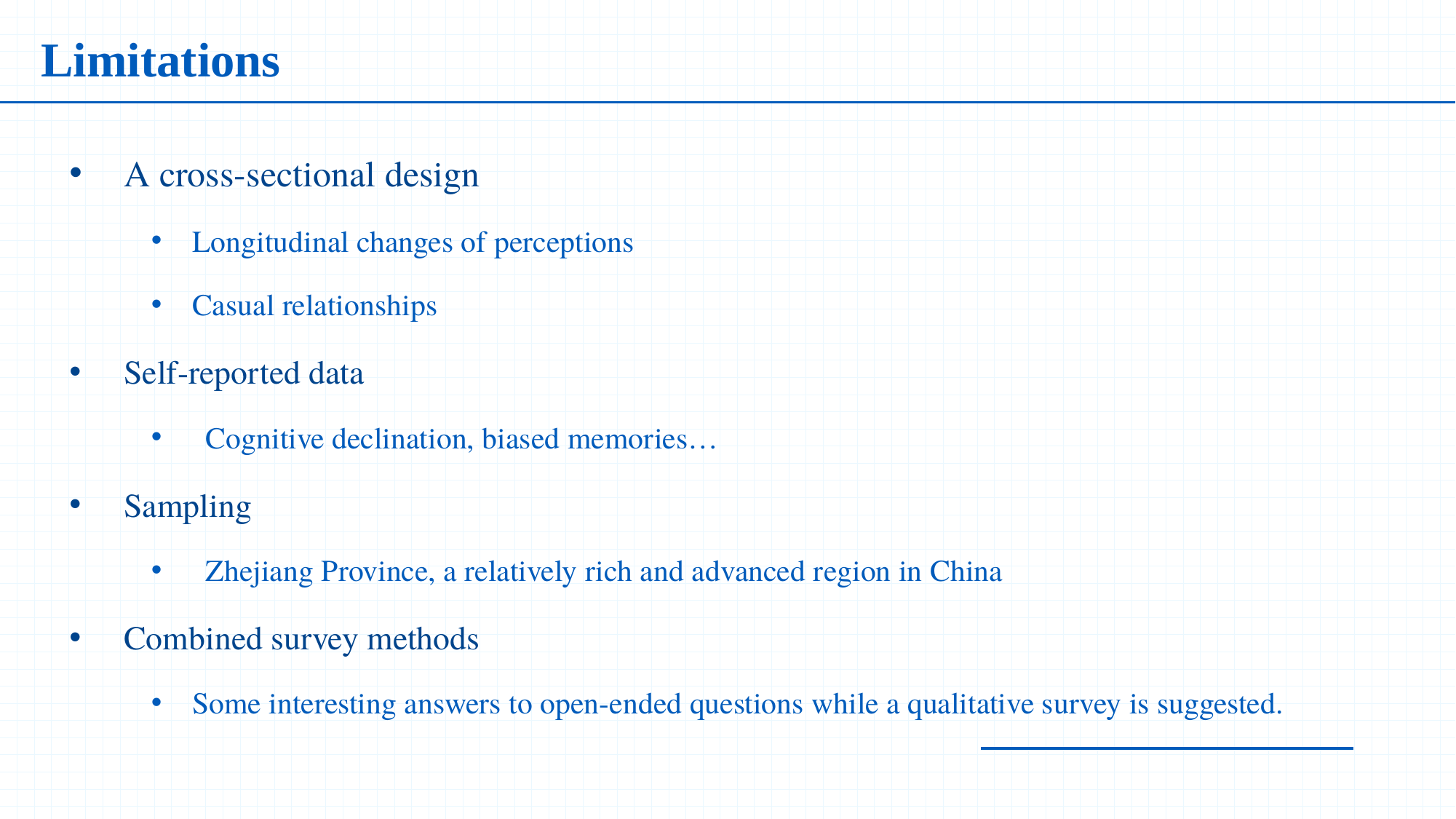

Limitations
A cross-sectional design
Longitudinal changes of perceptions
Casual relationships
Self-reported data
Cognitive declination, biased memories…
Sampling
Zhejiang Province, a relatively rich and advanced region in China
Combined survey methods
Some interesting answers to open-ended questions while a qualitative survey is suggested.